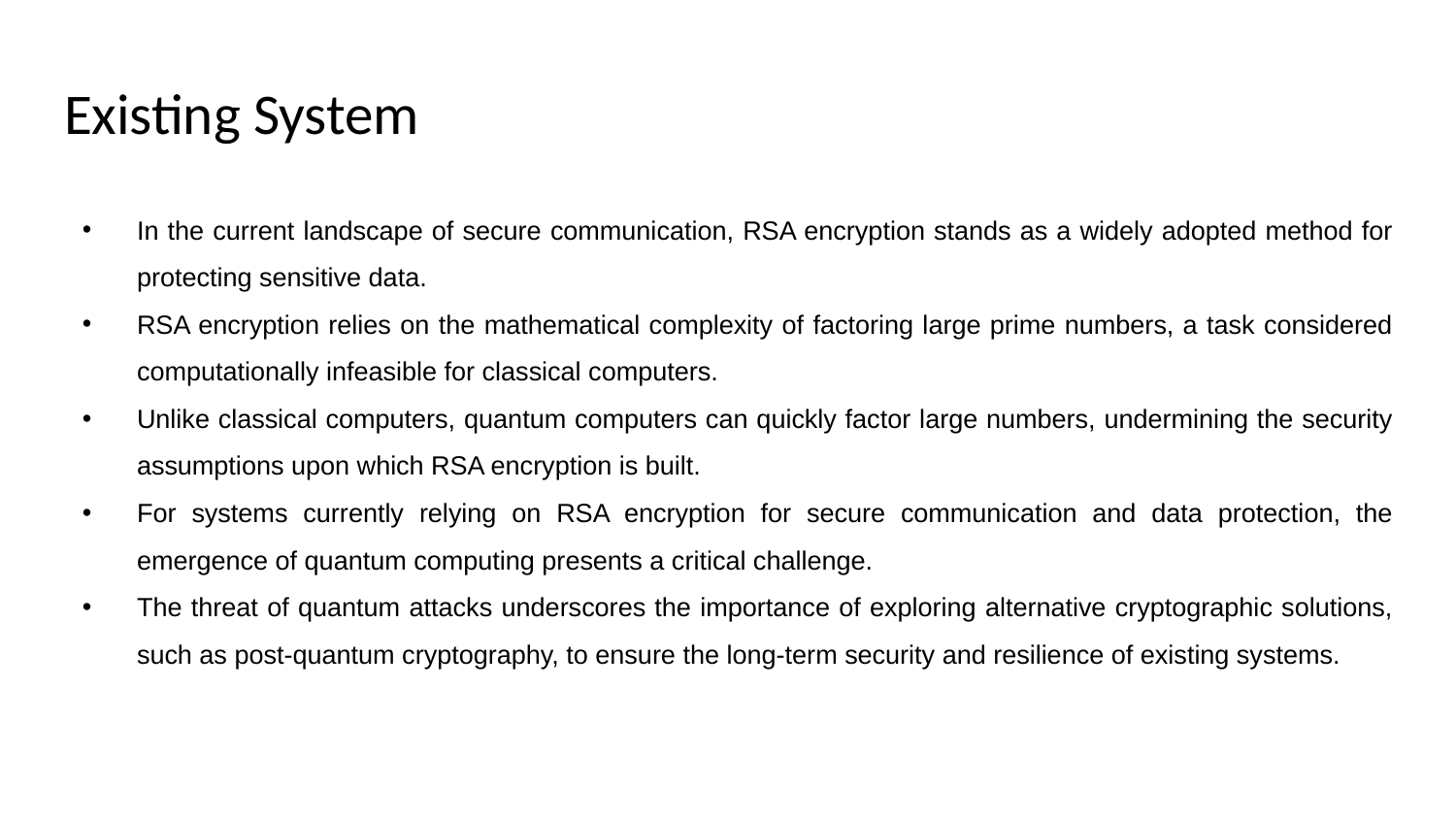

# Existing System
In the current landscape of secure communication, RSA encryption stands as a widely adopted method for protecting sensitive data.
RSA encryption relies on the mathematical complexity of factoring large prime numbers, a task considered computationally infeasible for classical computers.
Unlike classical computers, quantum computers can quickly factor large numbers, undermining the security assumptions upon which RSA encryption is built.
For systems currently relying on RSA encryption for secure communication and data protection, the emergence of quantum computing presents a critical challenge.
The threat of quantum attacks underscores the importance of exploring alternative cryptographic solutions, such as post-quantum cryptography, to ensure the long-term security and resilience of existing systems.